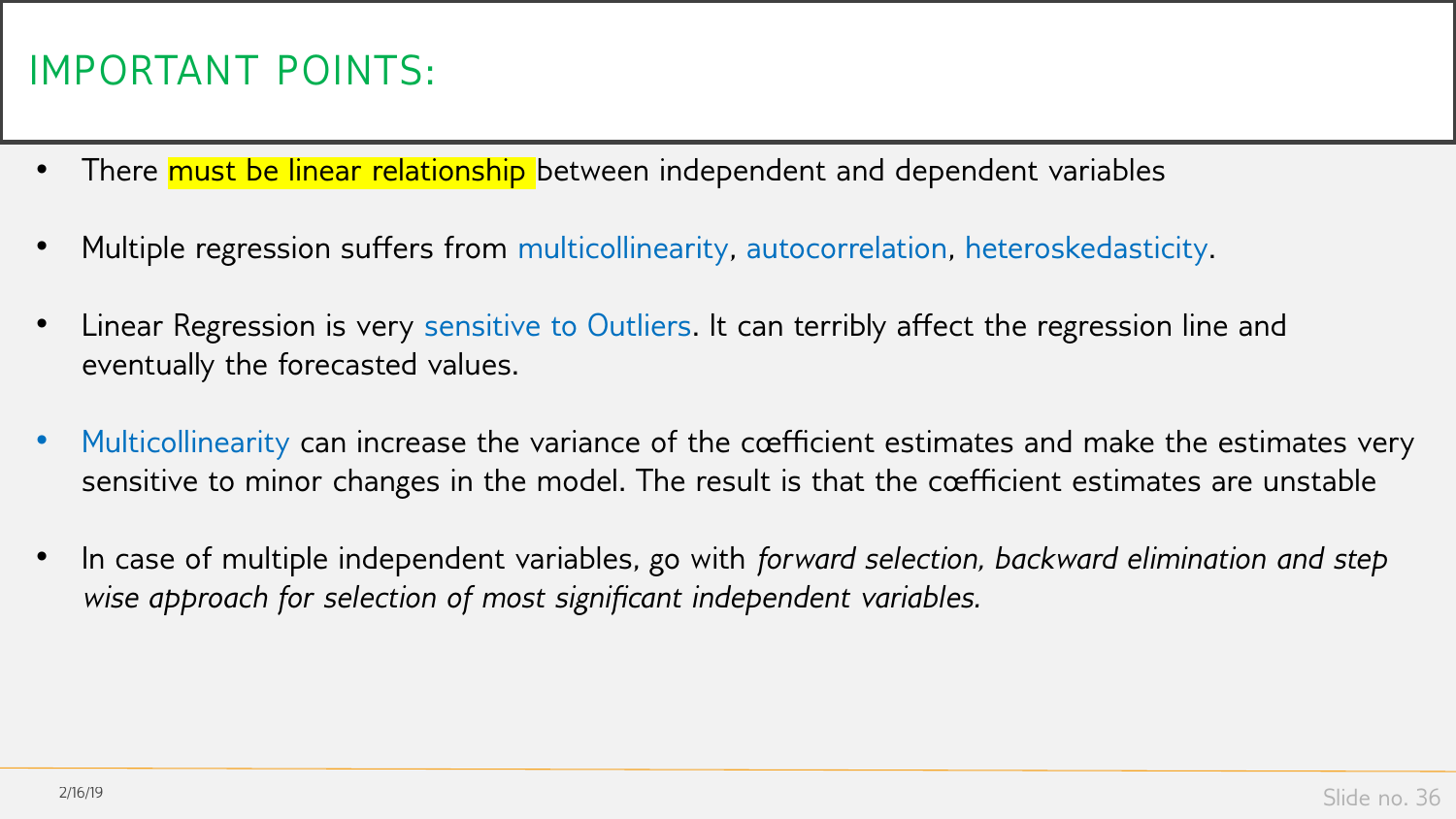

# Important Points:
There must be linear relationship between independent and dependent variables

Multiple regression suffers from multicollinearity, autocorrelation, heteroskedasticity.

Linear Regression is very sensitive to Outliers. It can terribly affect the regression line and eventually the forecasted values.

Multicollinearity can increase the variance of the coefficient estimates and make the estimates very sensitive to minor changes in the model. The result is that the coefficient estimates are unstable

In case of multiple independent variables, go with forward selection, backward elimination and step wise approach for selection of most significant independent variables.
2/16/19
Slide no. 36